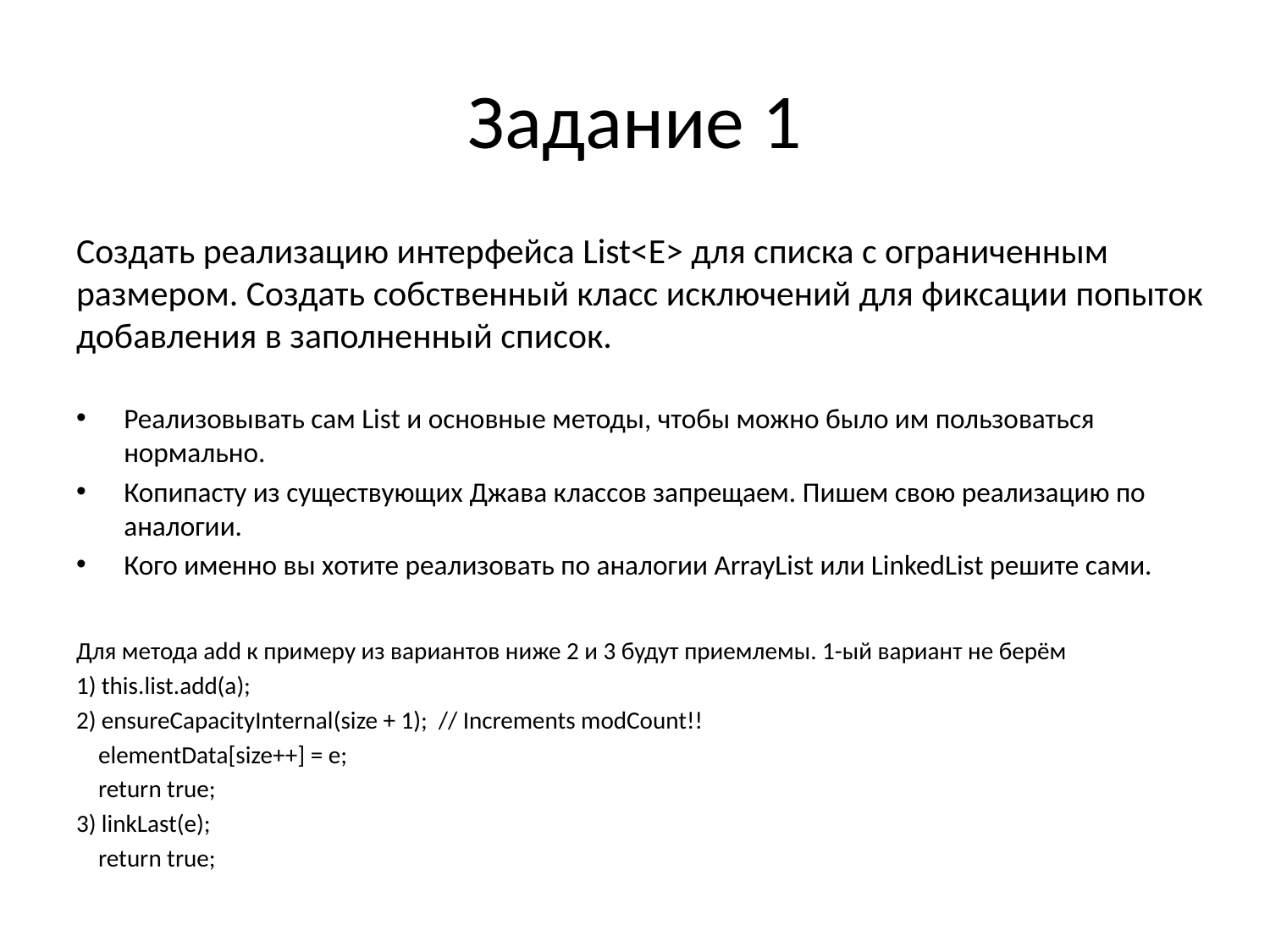

# Задание 1
Создать реализацию интерфейса List<E> для списка с ограниченным размером. Создать собственный класс исключений для фиксации попыток добавления в заполненный список.

Реализовывать сам List и основные методы, чтобы можно было им пользоваться нормально.
Копипасту из существующих Джава классов запрещаем. Пишем свою реализацию по аналогии.
Кого именно вы хотите реализовать по аналогии ArrayList или LinkedList решите сами.

Для метода add к примеру из вариантов ниже 2 и 3 будут приемлемы. 1-ый вариант не берём
1) this.list.add(a);
2) ensureCapacityInternal(size + 1);  // Increments modCount!!
    elementData[size++] = e;
    return true;
3) linkLast(e);
    return true;